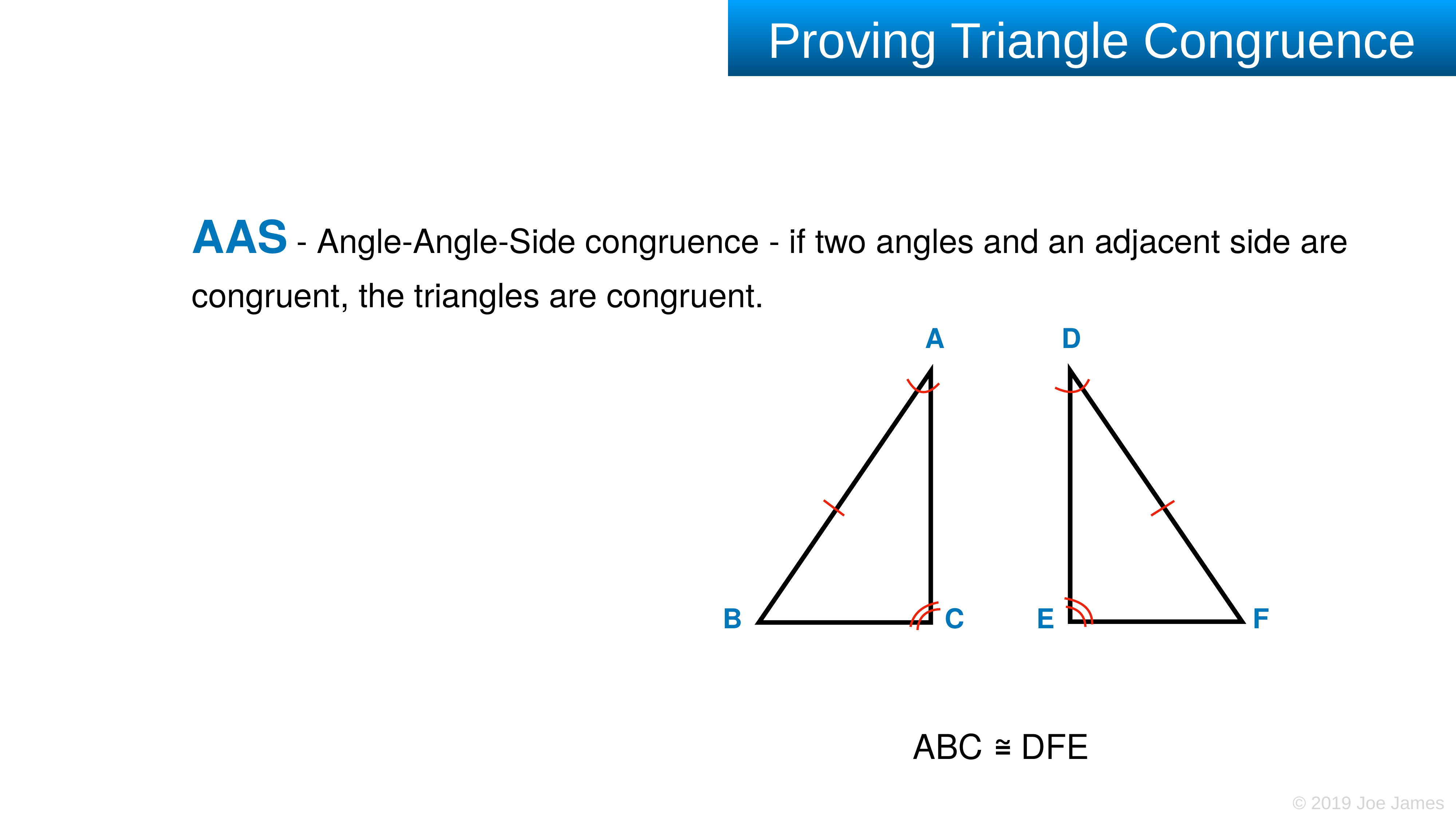

# Proving Triangle Congruence
AAS - Angle-Angle-Side congruence - if two angles and an adjacent side are congruent, the triangles are congruent.
A
D

B
C
E
F

~
=
ABC    DFE